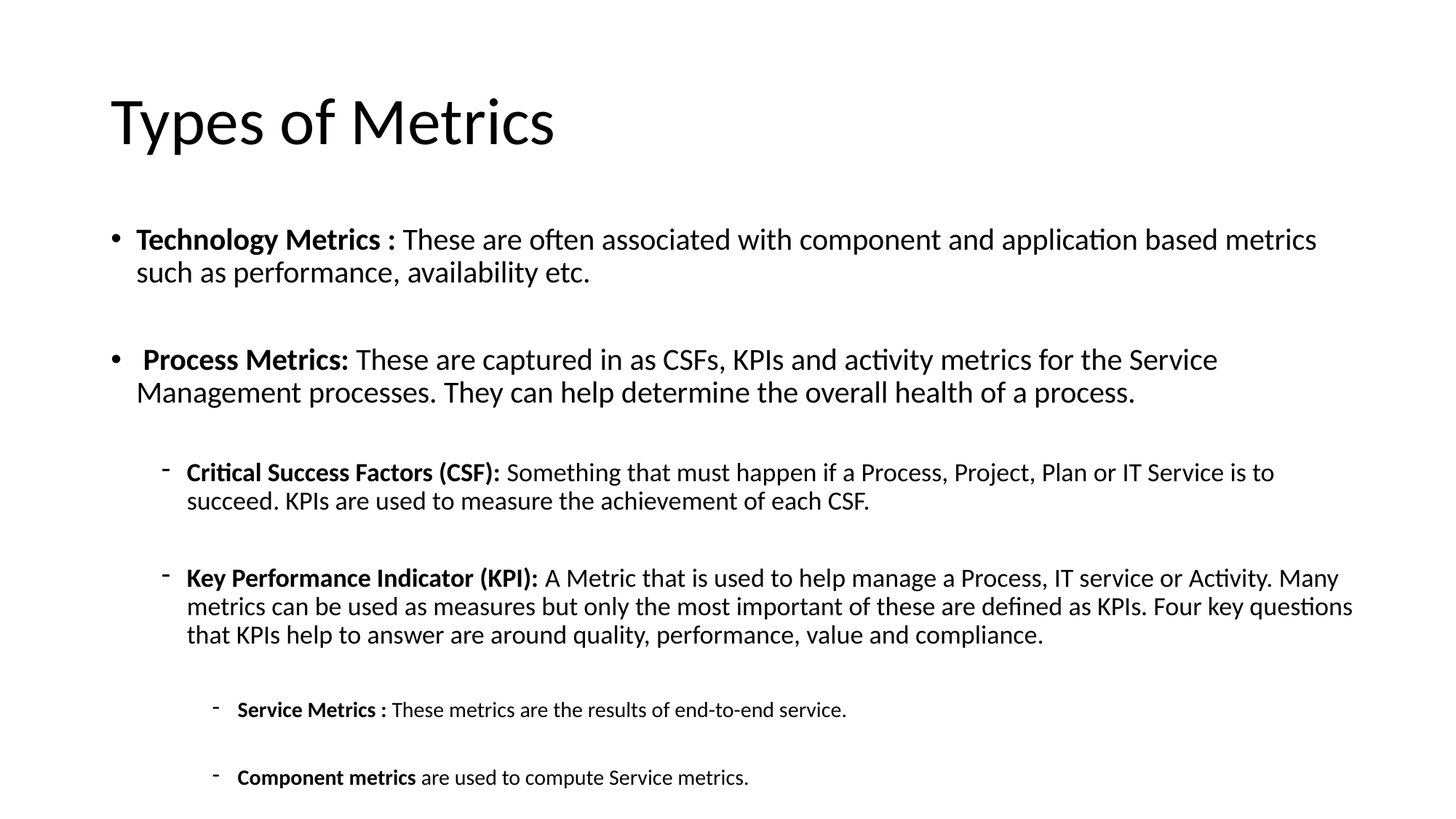

# Types of Metrics
Technology Metrics : These are often associated with component and application based metrics such as performance, availability etc.

 Process Metrics: These are captured in as CSFs, KPIs and activity metrics for the Service Management processes. They can help determine the overall health of a process.

Critical Success Factors (CSF): Something that must happen if a Process, Project, Plan or IT Service is to succeed. KPIs are used to measure the achievement of each CSF.

Key Performance Indicator (KPI): A Metric that is used to help manage a Process, IT service or Activity. Many metrics can be used as measures but only the most important of these are defined as KPIs. Four key questions that KPIs help to answer are around quality, performance, value and compliance.

Service Metrics : These metrics are the results of end-to-end service.

Component metrics are used to compute Service metrics.